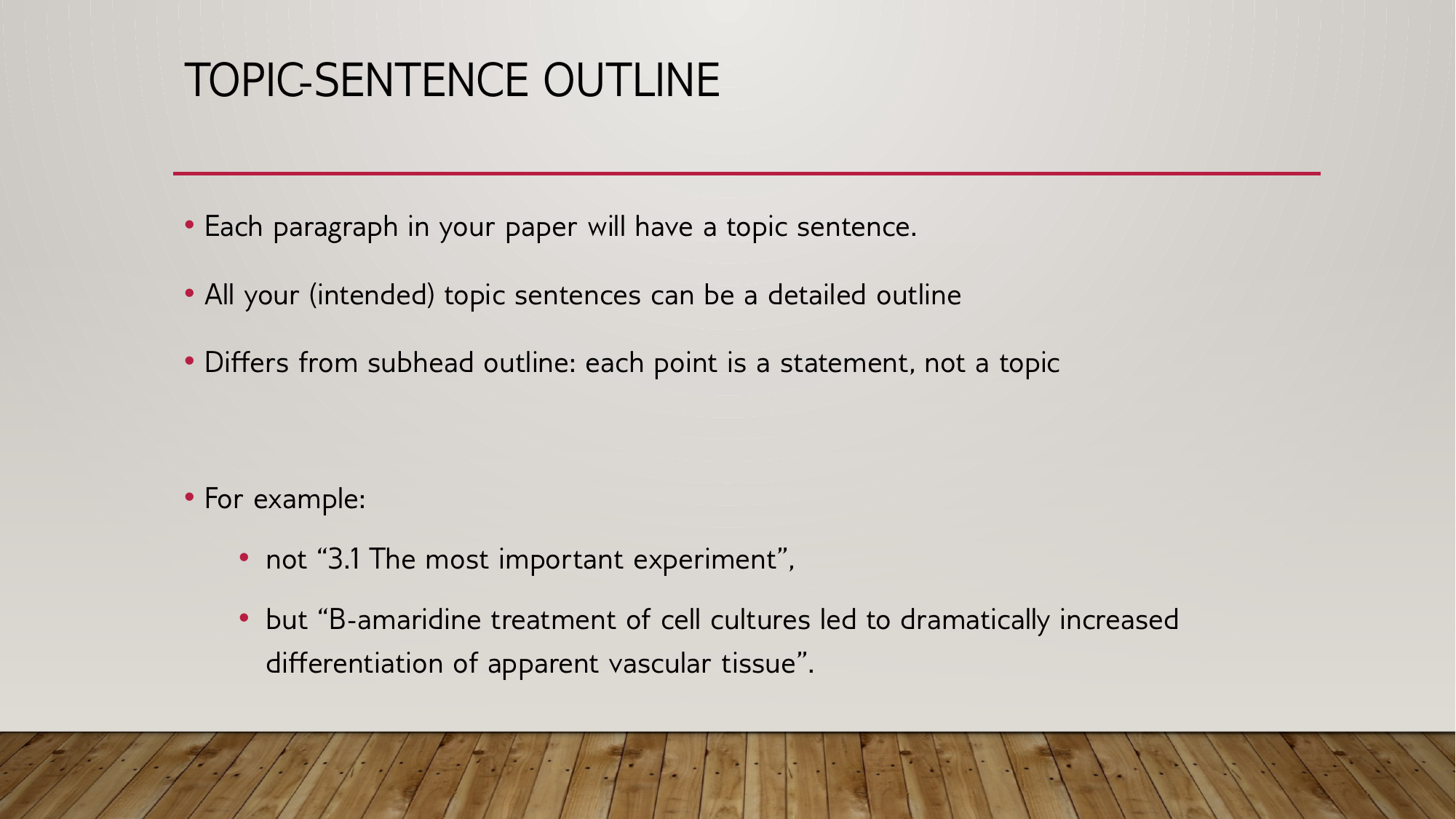

# topic-sentence outline
Each paragraph in your paper will have a topic sentence.
All your (intended) topic sentences can be a detailed outline
Differs from subhead outline: each point is a statement, not a topic

For example:
not “3.1 The most important experiment”,
but “B-amaridine treatment of cell cultures led to dramatically increased differentiation of apparent vascular tissue”.